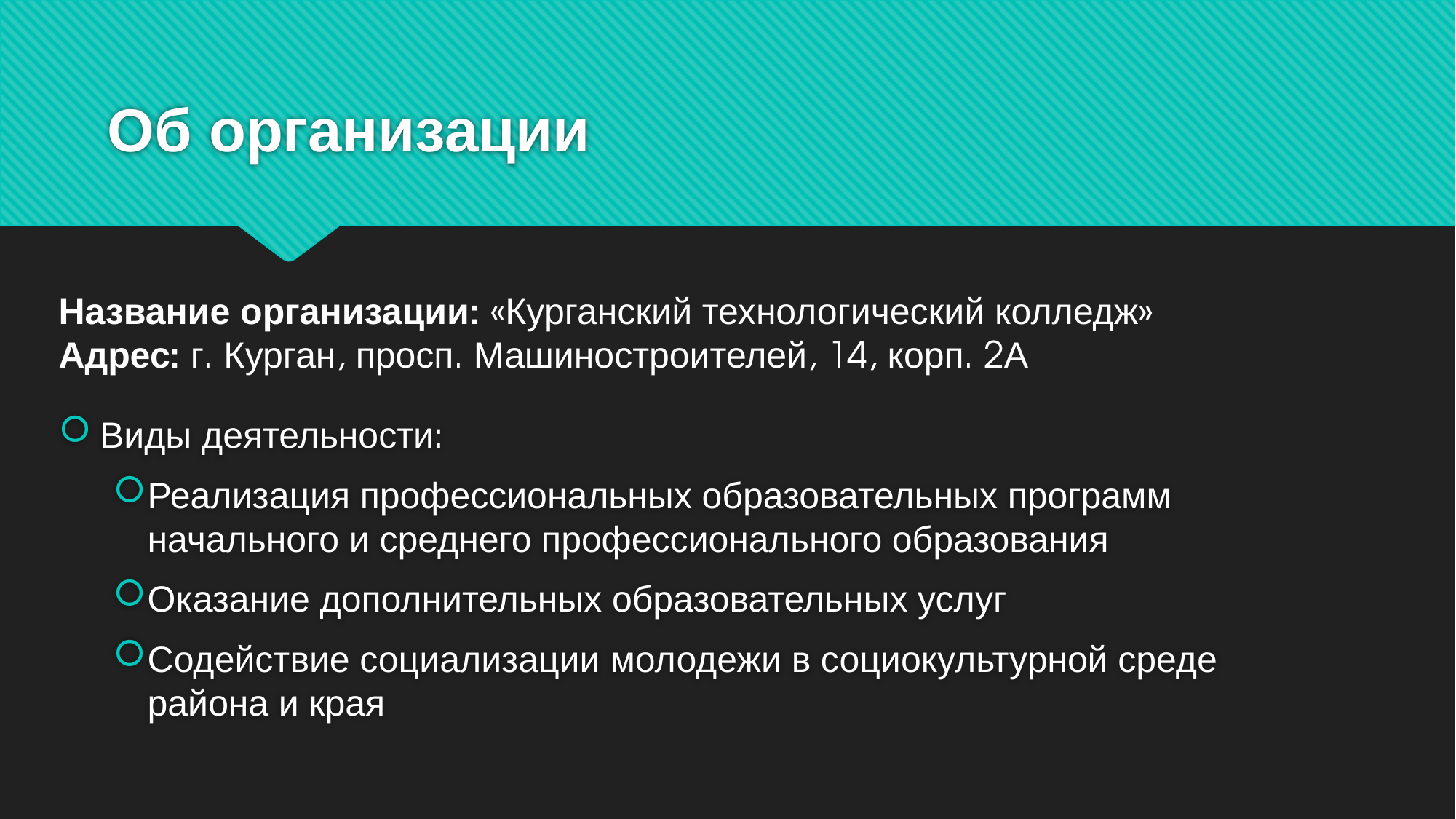

# Об организации
Название организации: «Курганский технологический колледж»
Адрес: г. Курган, просп. Машиностроителей, 14, корп. 2А

Виды деятельности:
Реализация профессиональных образовательных программ начального и среднего профессионального образования
Оказание дополнительных образовательных услуг
Содействие социализации молодежи в социокультурной среде района и края